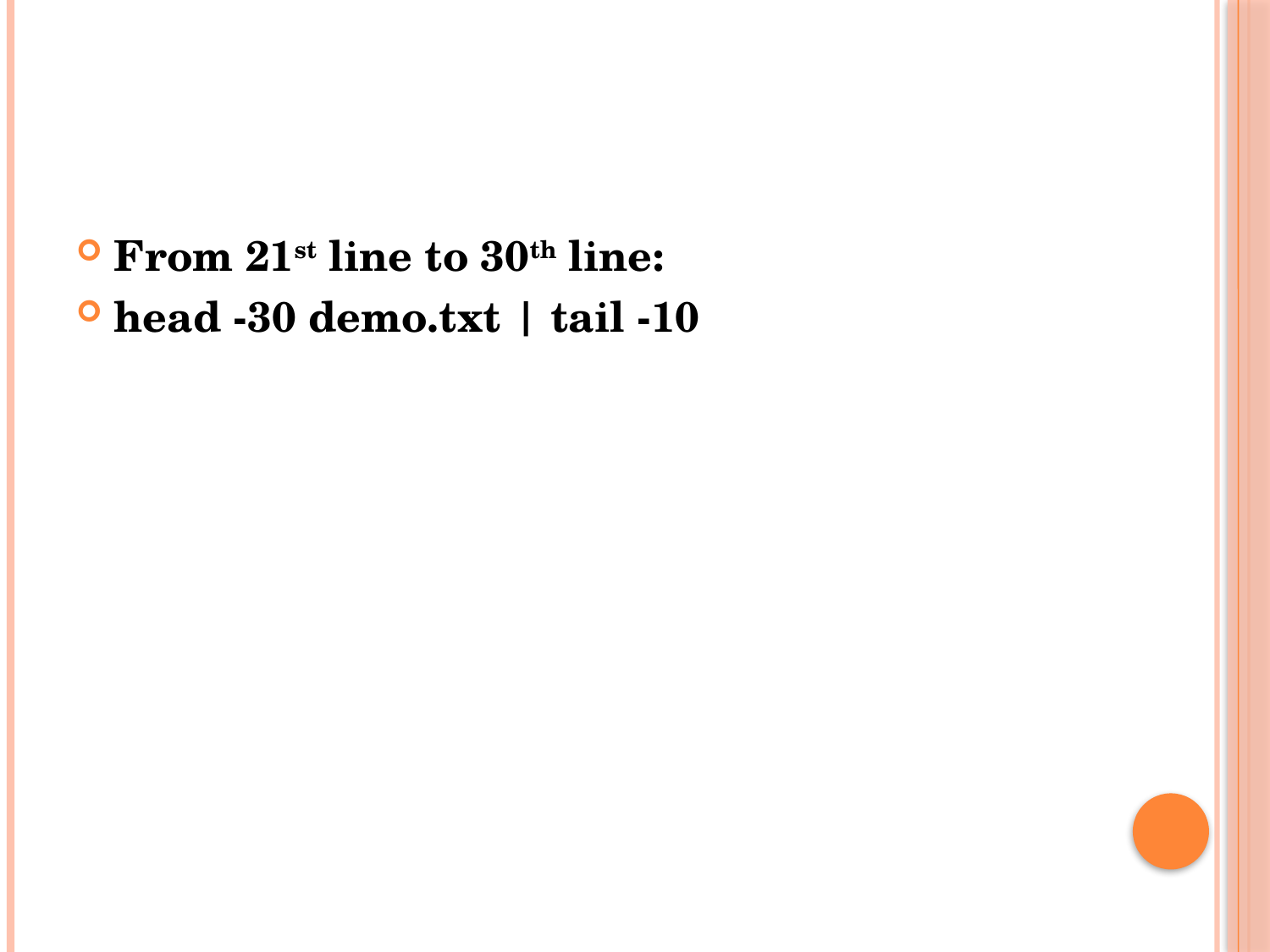

#
From 21st line to 30th line:
head -30 demo.txt | tail -10